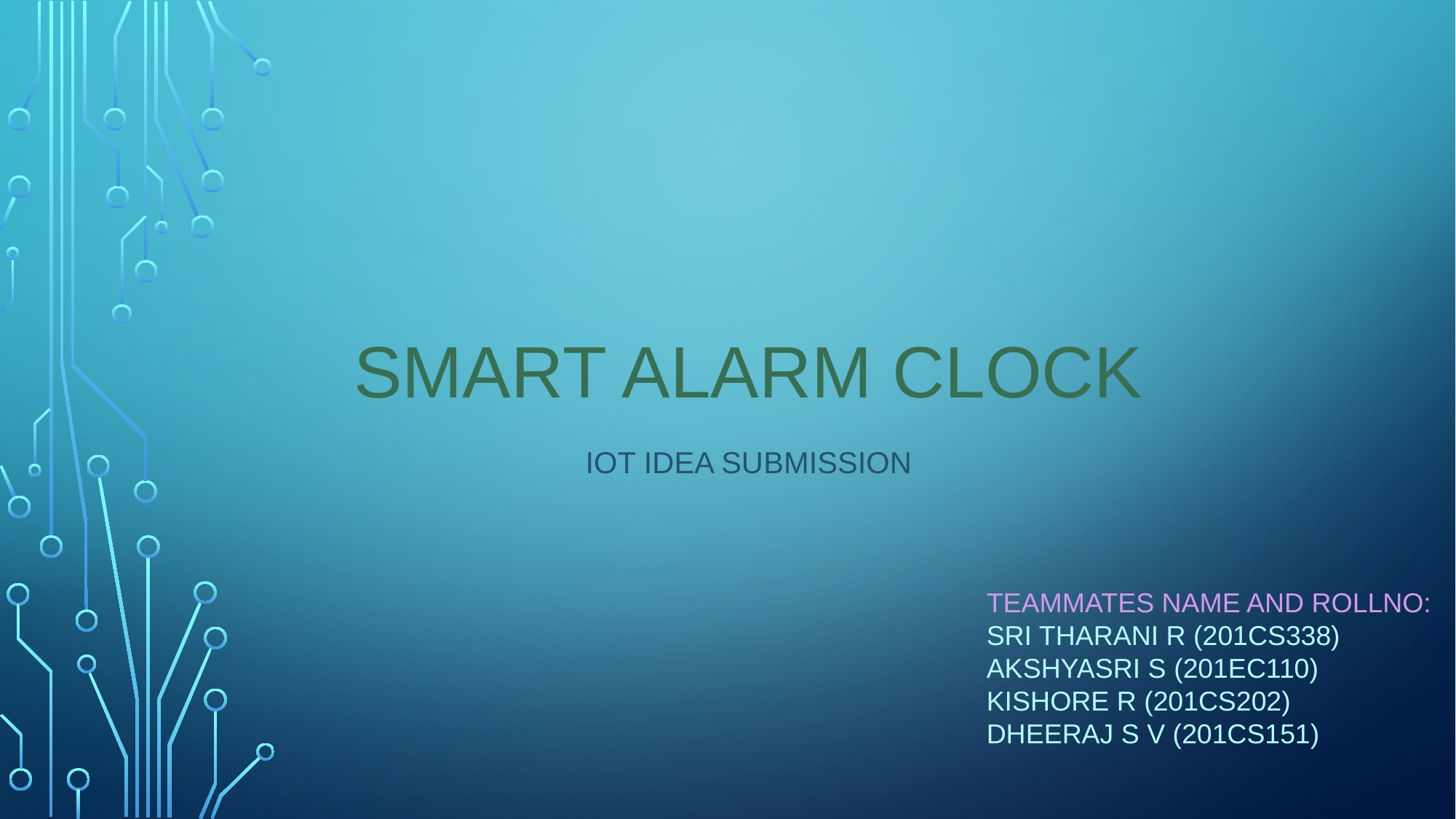

# SMART ALARM CLOCK
IOT IDEA SUBMISSION
TEAMMATES NAME AND ROLLNO:
SRI THARANI R (201CS338)
AKSHYASRI S (201EC110)
KISHORE R (201CS202)
DHEERAJ S V (201CS151)